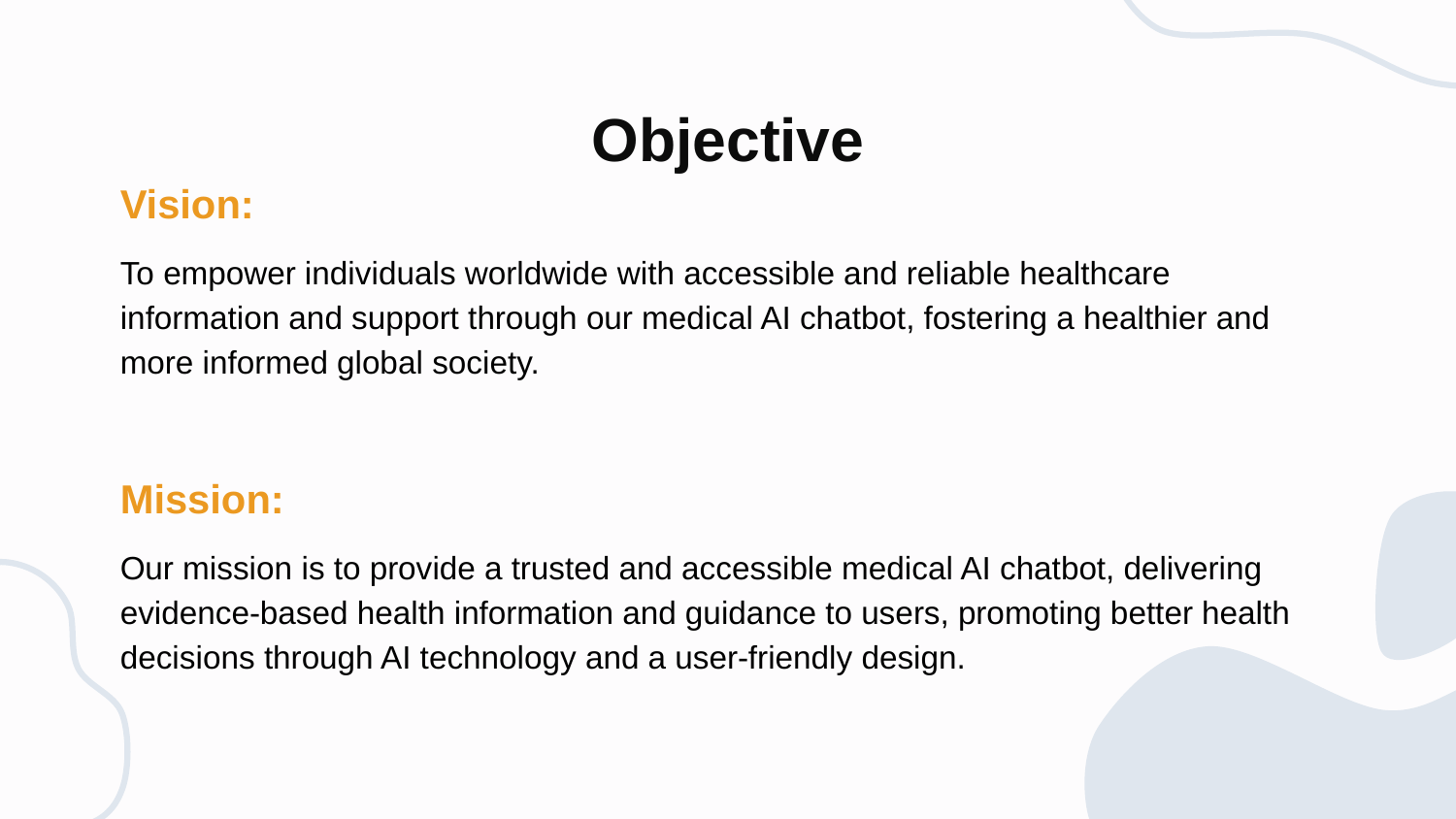

# Objective
Vision:
To empower individuals worldwide with accessible and reliable healthcare information and support through our medical AI chatbot, fostering a healthier and more informed global society.

Mission:
Our mission is to provide a trusted and accessible medical AI chatbot, delivering evidence-based health information and guidance to users, promoting better health decisions through AI technology and a user-friendly design.